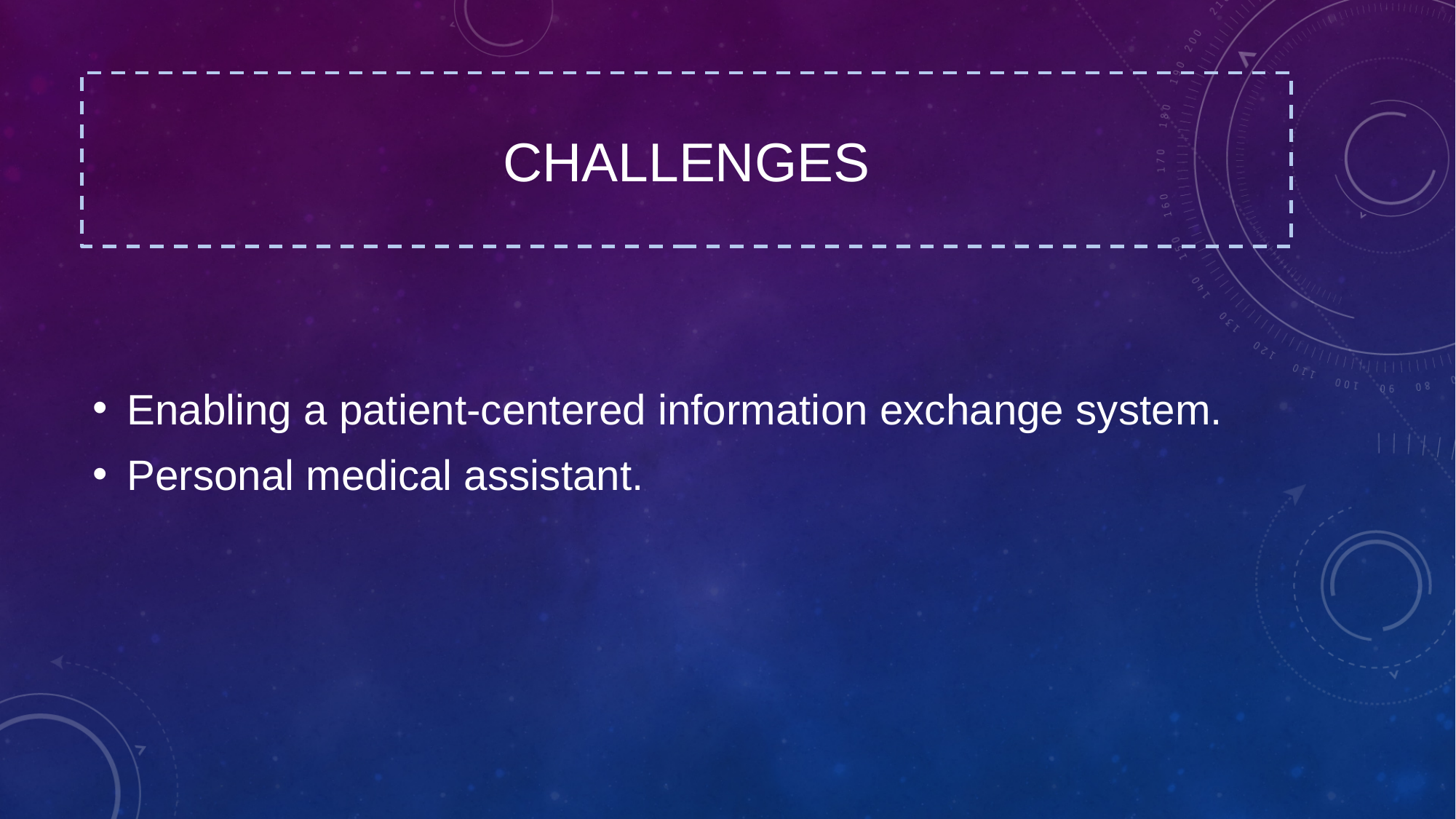

# Challenges
Enabling a patient-centered information exchange system.
Personal medical assistant.